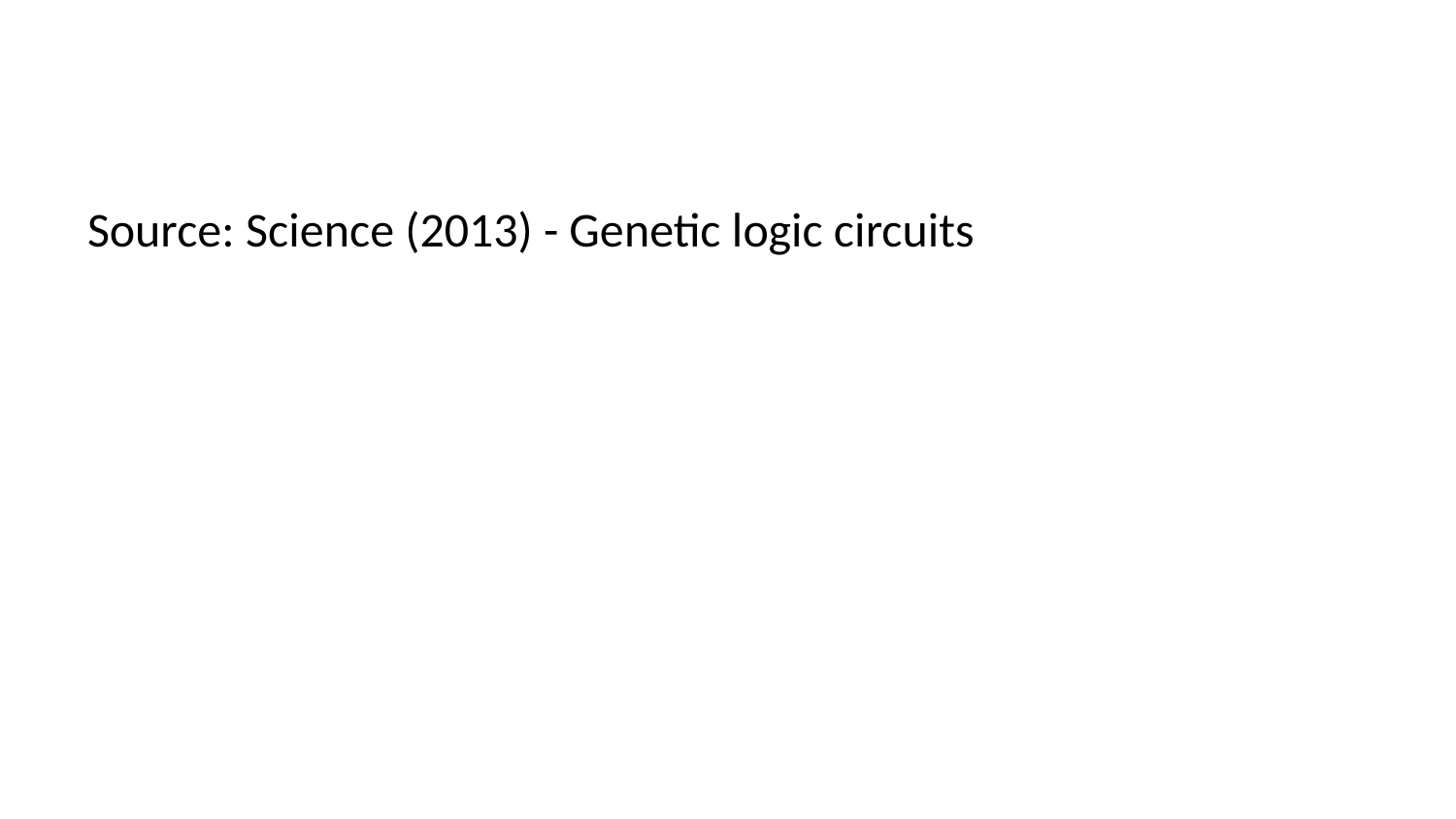

Source: Science (2013) - Genetic logic circuits